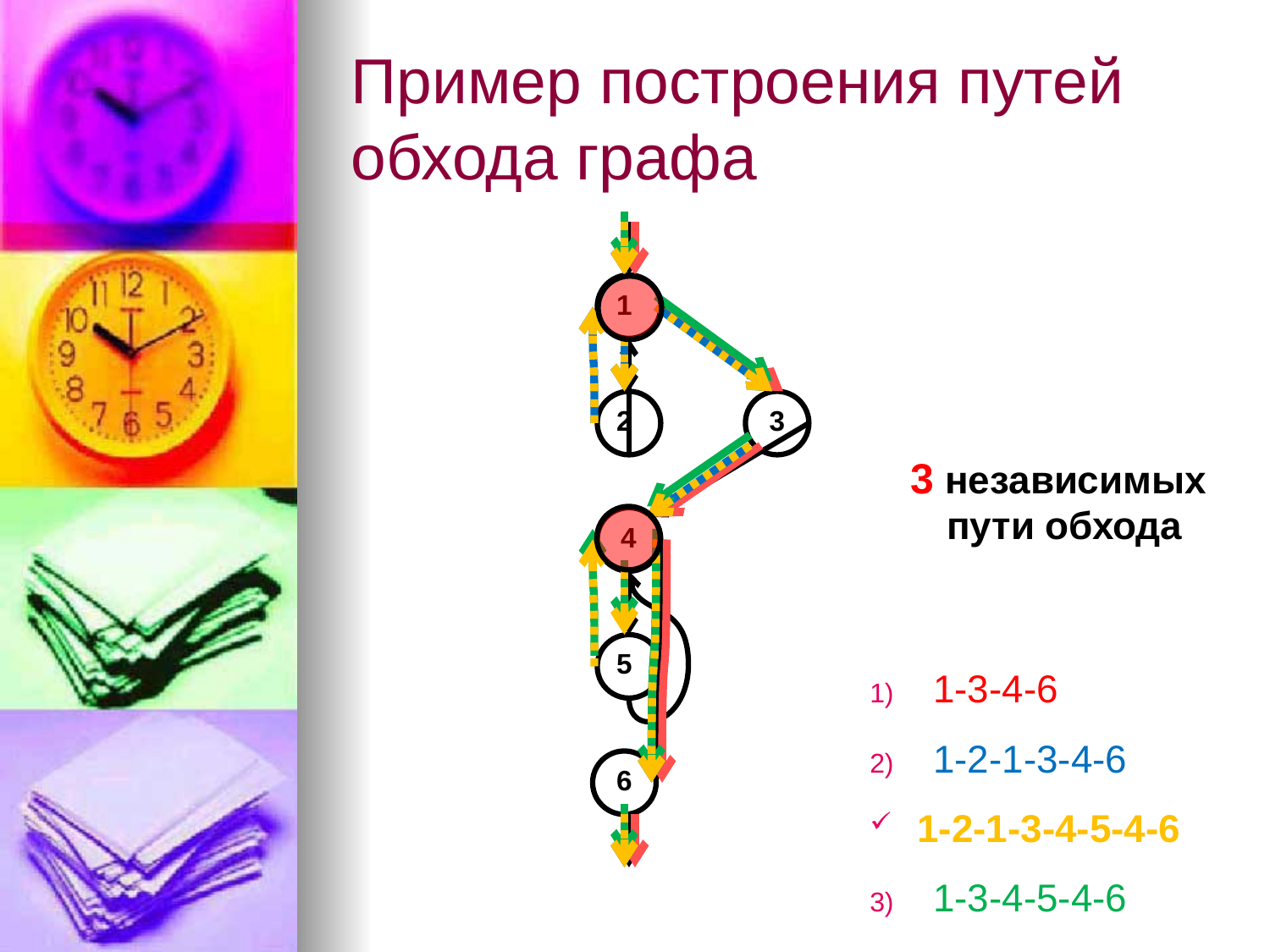

# Пример построения путей обхода графа

1

2
3
3 независимых
пути обхода

4

1-3-4-6
1-2-1-3-4-6
1-2-1-3-4-5-4-6
1-3-4-5-4-6
5

6
187